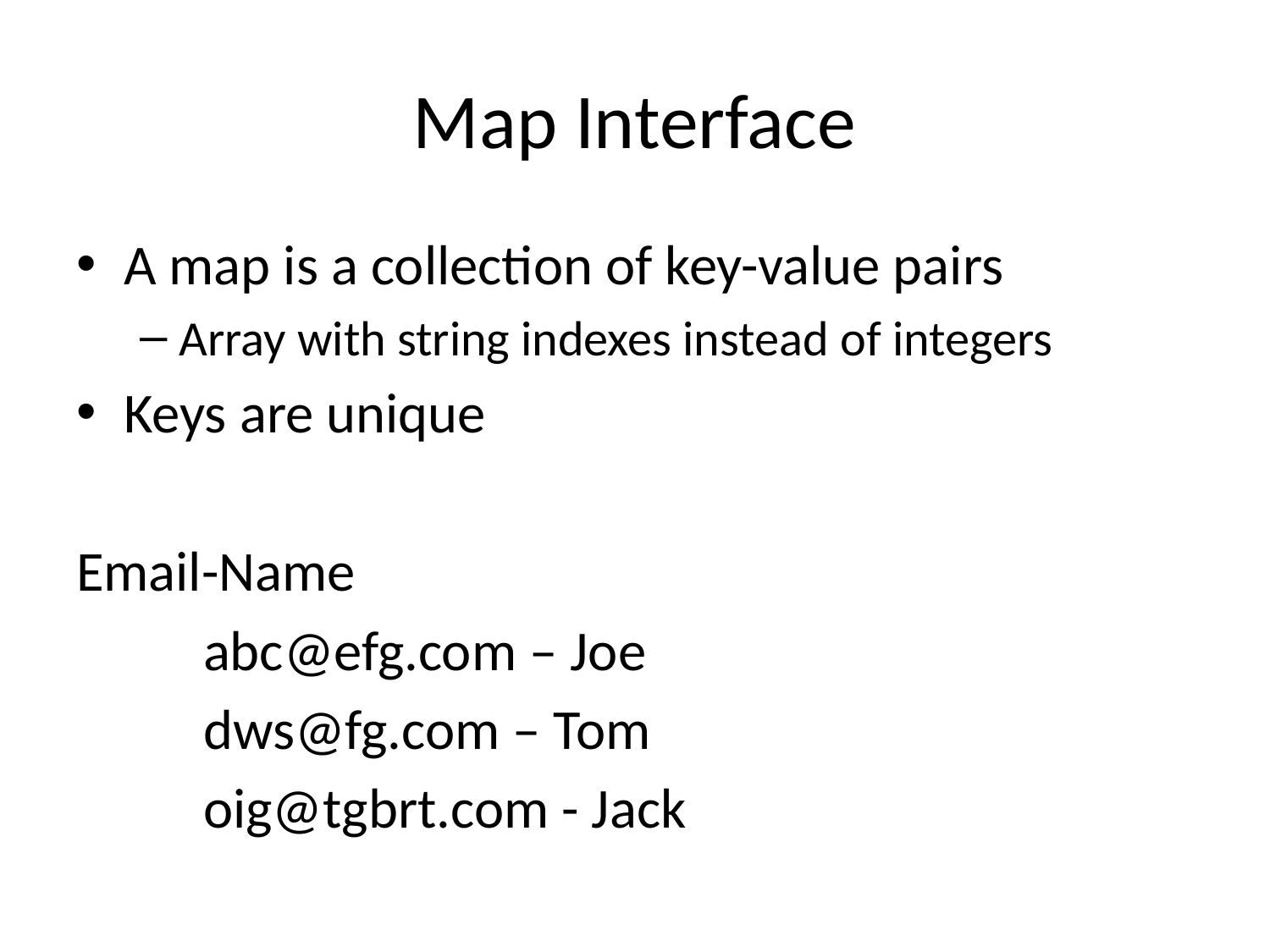

# Map Interface
A map is a collection of key-value pairs
Array with string indexes instead of integers
Keys are unique

Email-Name
	abc@efg.com – Joe
	dws@fg.com – Tom
	oig@tgbrt.com - Jack